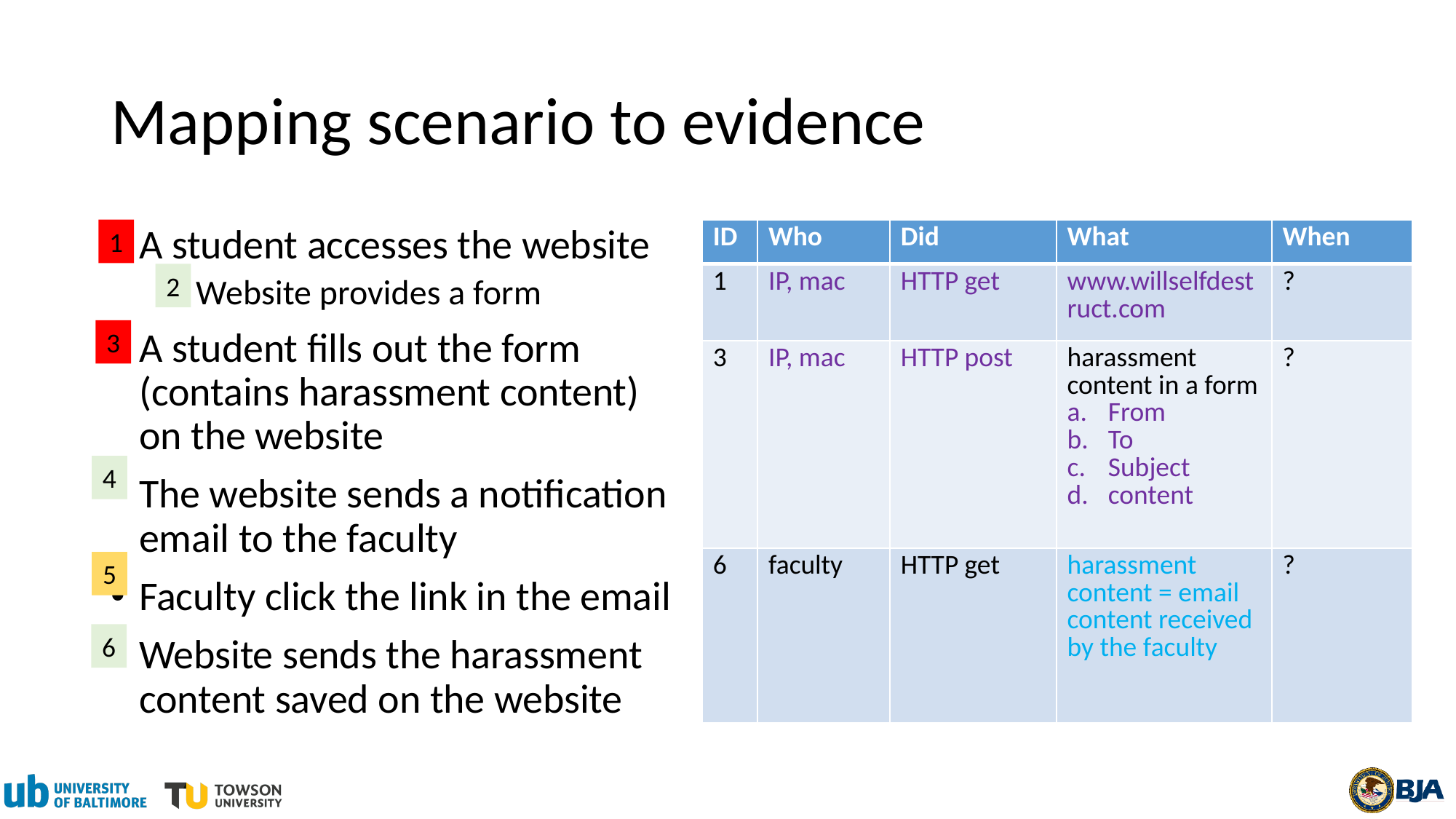

# Mapping scenario to evidence
A student accesses the website
Website provides a form
A student fills out the form (contains harassment content) on the website
The website sends a notification email to the faculty
Faculty click the link in the email
Website sends the harassment content saved on the website
1
| ID | Who | Did | What | When |
| --- | --- | --- | --- | --- |
| 1 | IP, mac | HTTP get | www.willselfdestruct.com | ? |
| 3 | IP, mac | HTTP post | harassment content in a form From To Subject content | ? |
| 6 | faculty | HTTP get | harassment content = email content received by the faculty | ? |
2
3
4
5
6